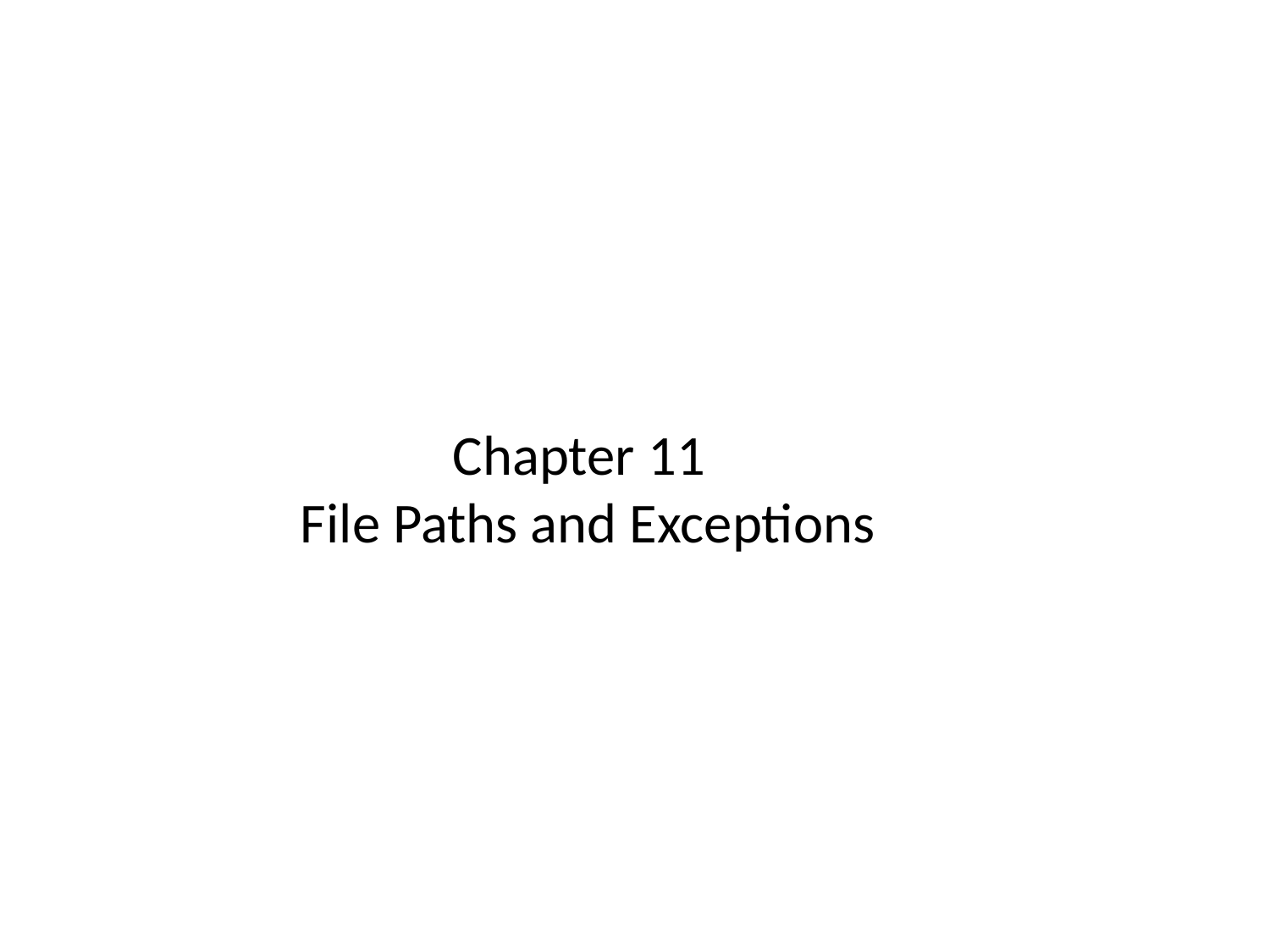

# Chapter 11 File Paths and Exceptions